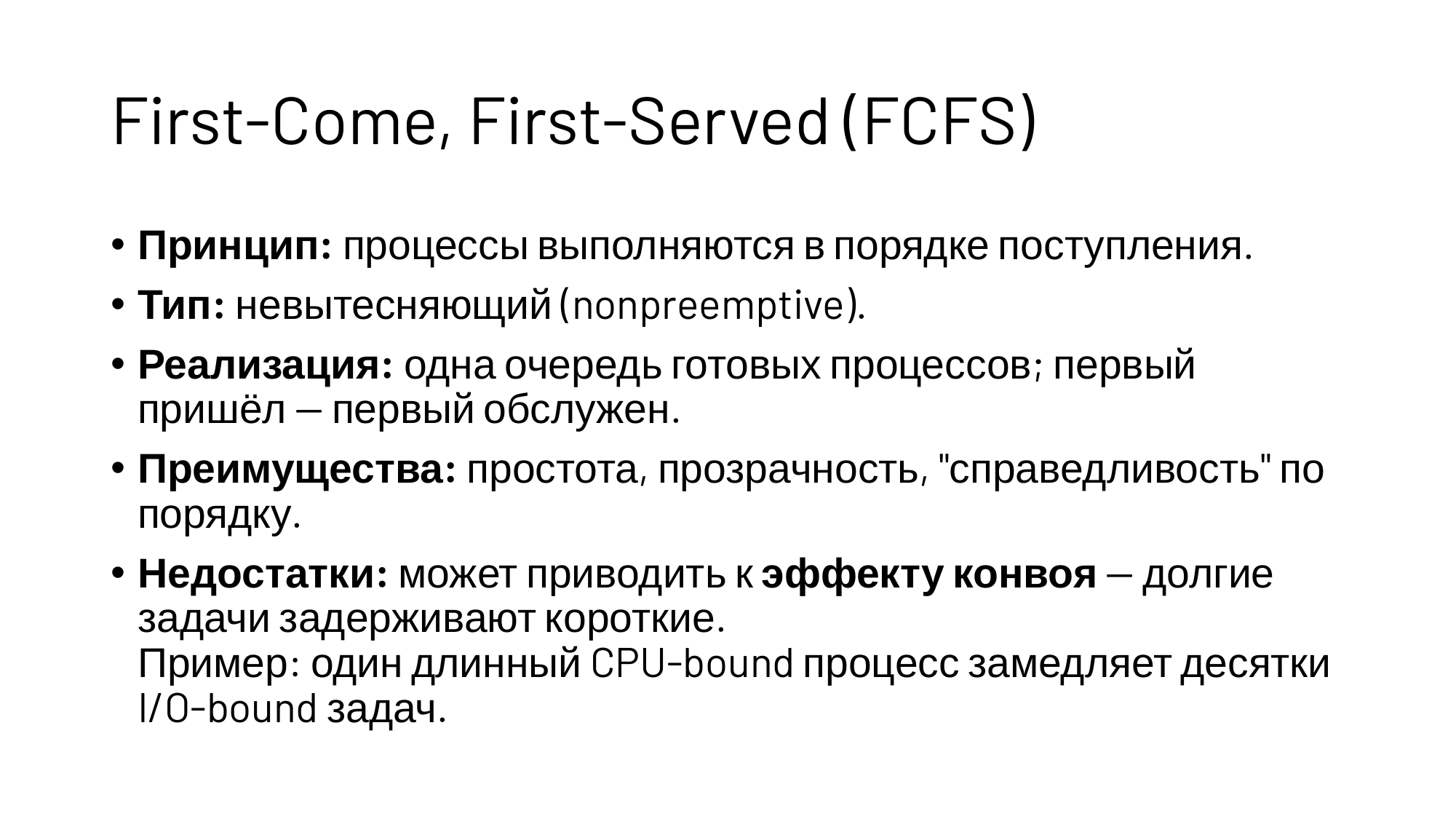

# First-Come, First-Served (FCFS)
Принцип: процессы выполняются в порядке поступления.
Тип: невытесняющий (nonpreemptive).
Реализация: одна очередь готовых процессов; первый пришёл — первый обслужен.
Преимущества: простота, прозрачность, "справедливость" по порядку.
Недостатки: может приводить к эффекту конвоя — долгие задачи задерживают короткие.
Пример: один длинный CPU-bound процесс замедляет десятки I/O-bound задач.